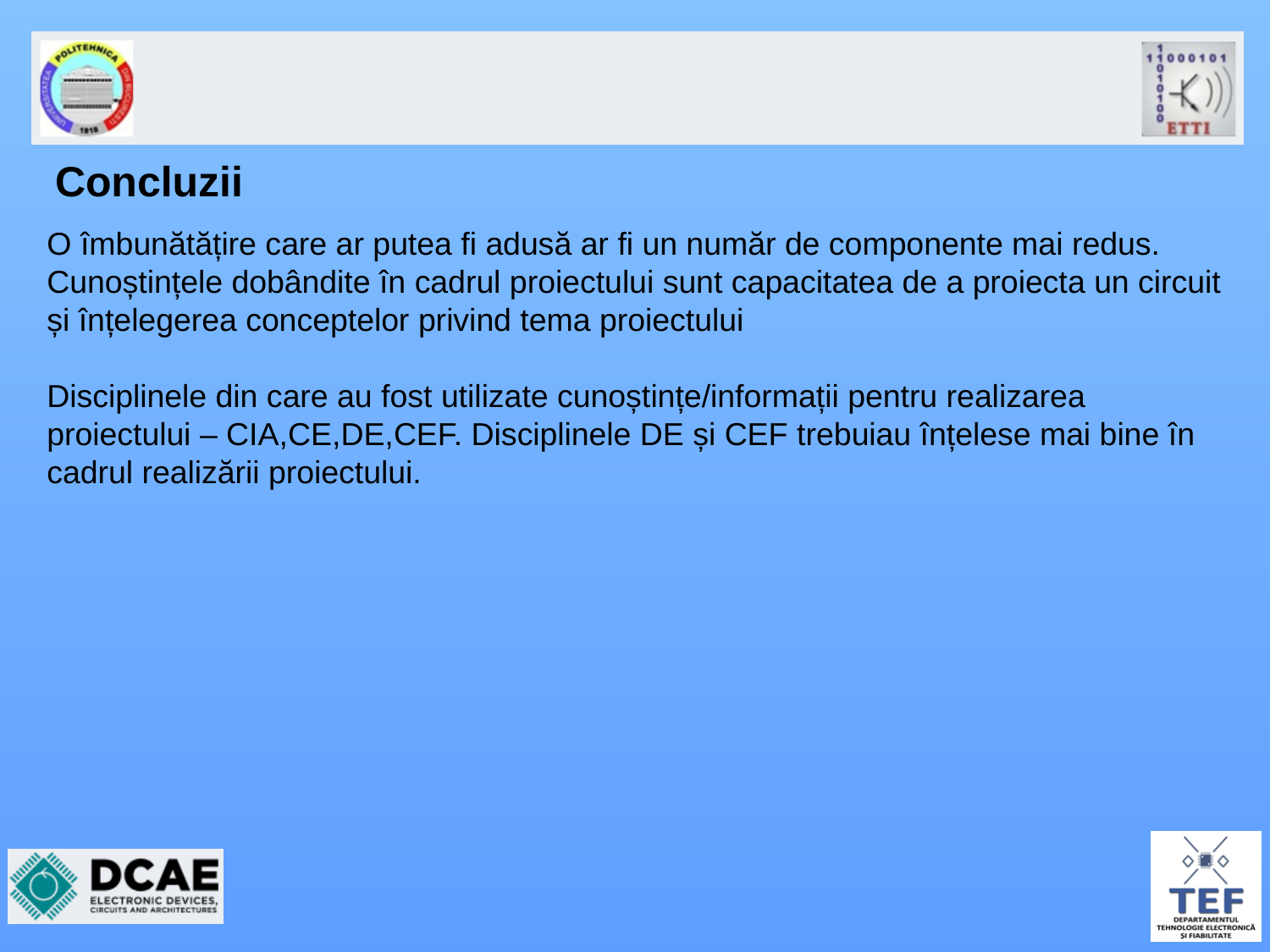

# Concluzii
O îmbunătățire care ar putea fi adusă ar fi un număr de componente mai redus. Cunoștințele dobândite în cadrul proiectului sunt capacitatea de a proiecta un circuit și înțelegerea conceptelor privind tema proiectului

Disciplinele din care au fost utilizate cunoștințe/informații pentru realizarea proiectului – CIA,CE,DE,CEF. Disciplinele DE și CEF trebuiau înțelese mai bine în cadrul realizării proiectului.